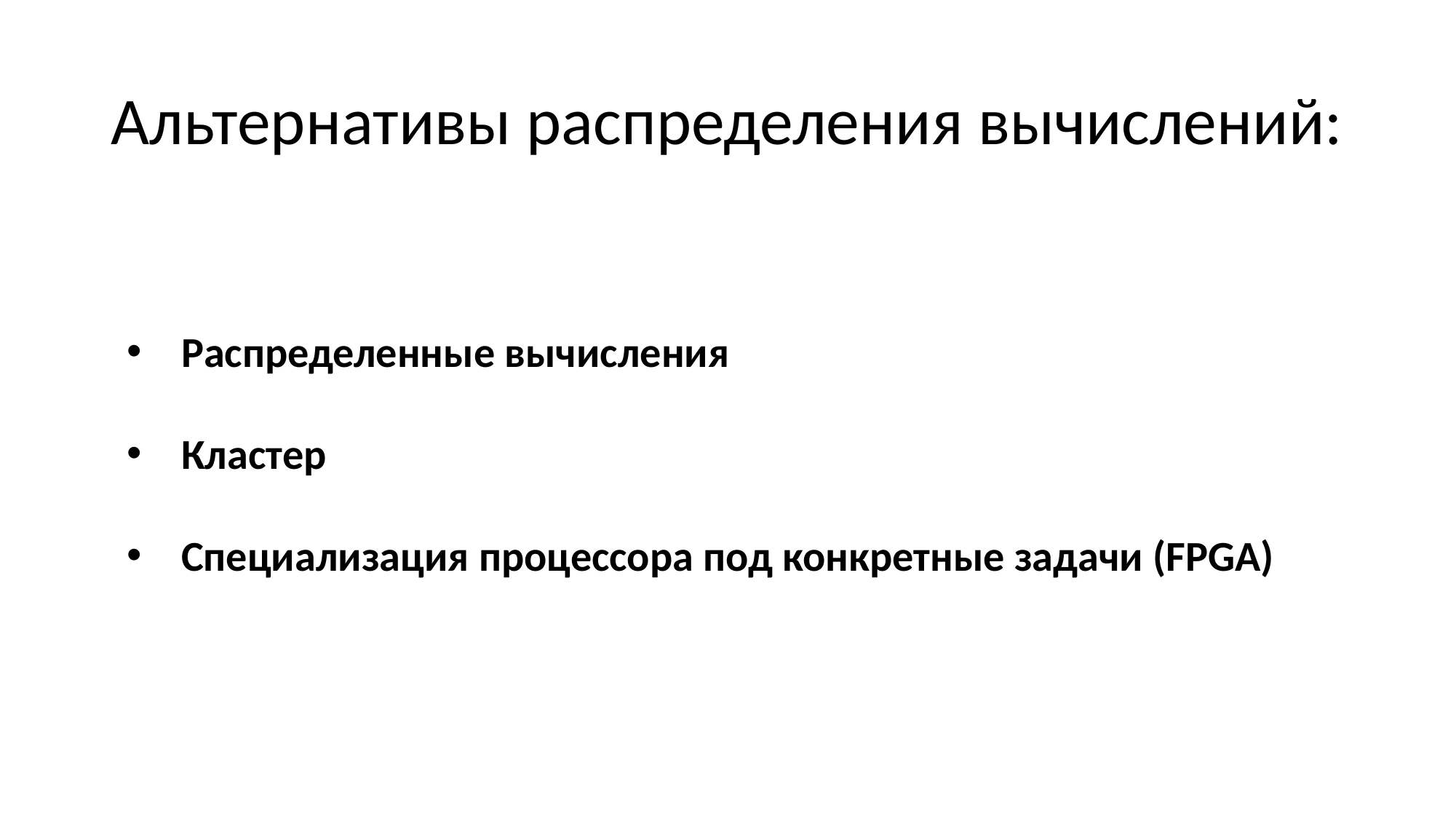

# Альтернативы распределения вычислений:
Распределенные вычисления
Кластер
Специализация процессора под конкретные задачи (FPGA)